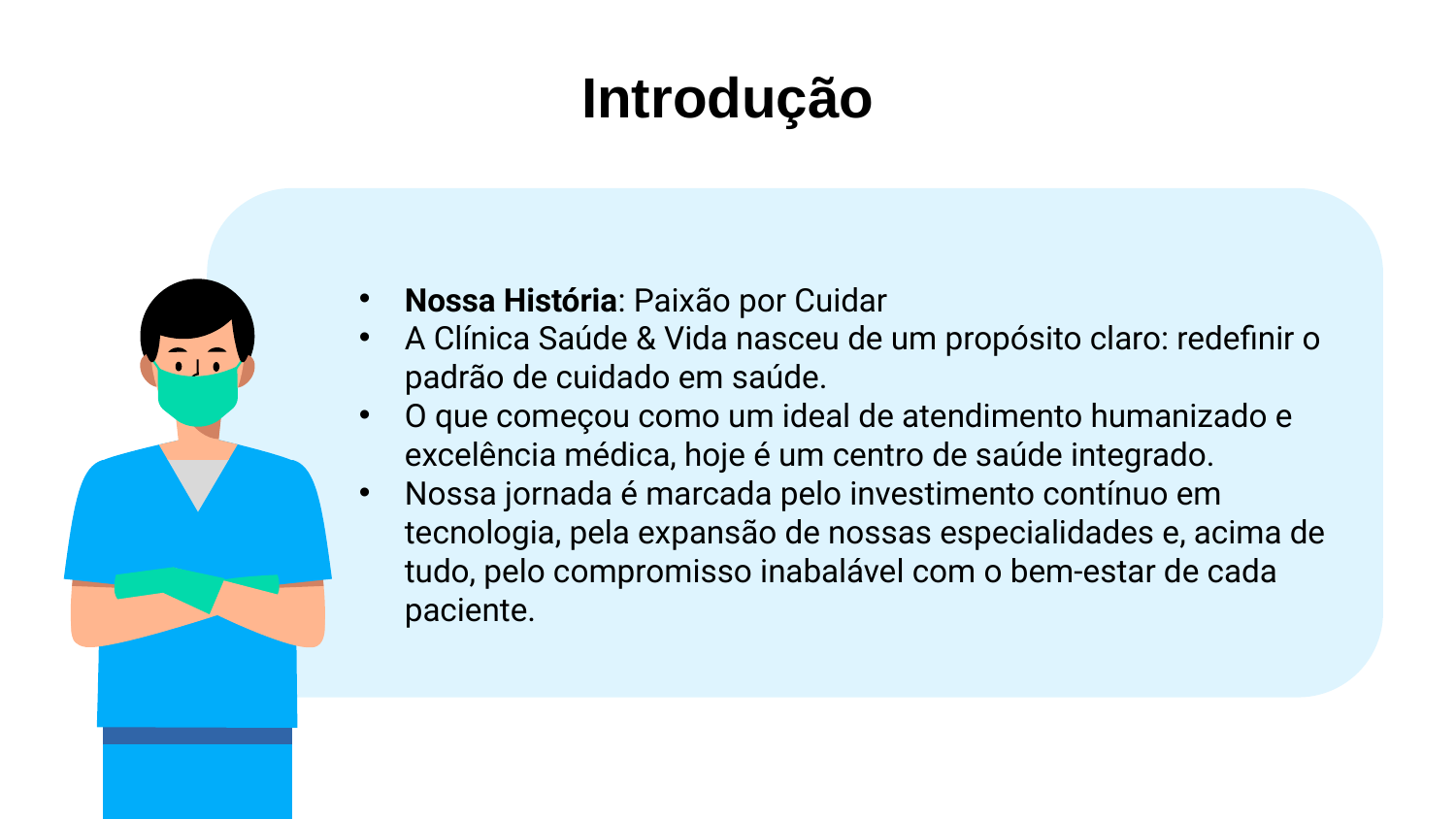

# Introdução

Nossa História: Paixão por Cuidar
A Clínica Saúde & Vida nasceu de um propósito claro: redefinir o padrão de cuidado em saúde.
O que começou como um ideal de atendimento humanizado e excelência médica, hoje é um centro de saúde integrado.
Nossa jornada é marcada pelo investimento contínuo em tecnologia, pela expansão de nossas especialidades e, acima de tudo, pelo compromisso inabalável com o bem-estar de cada paciente.